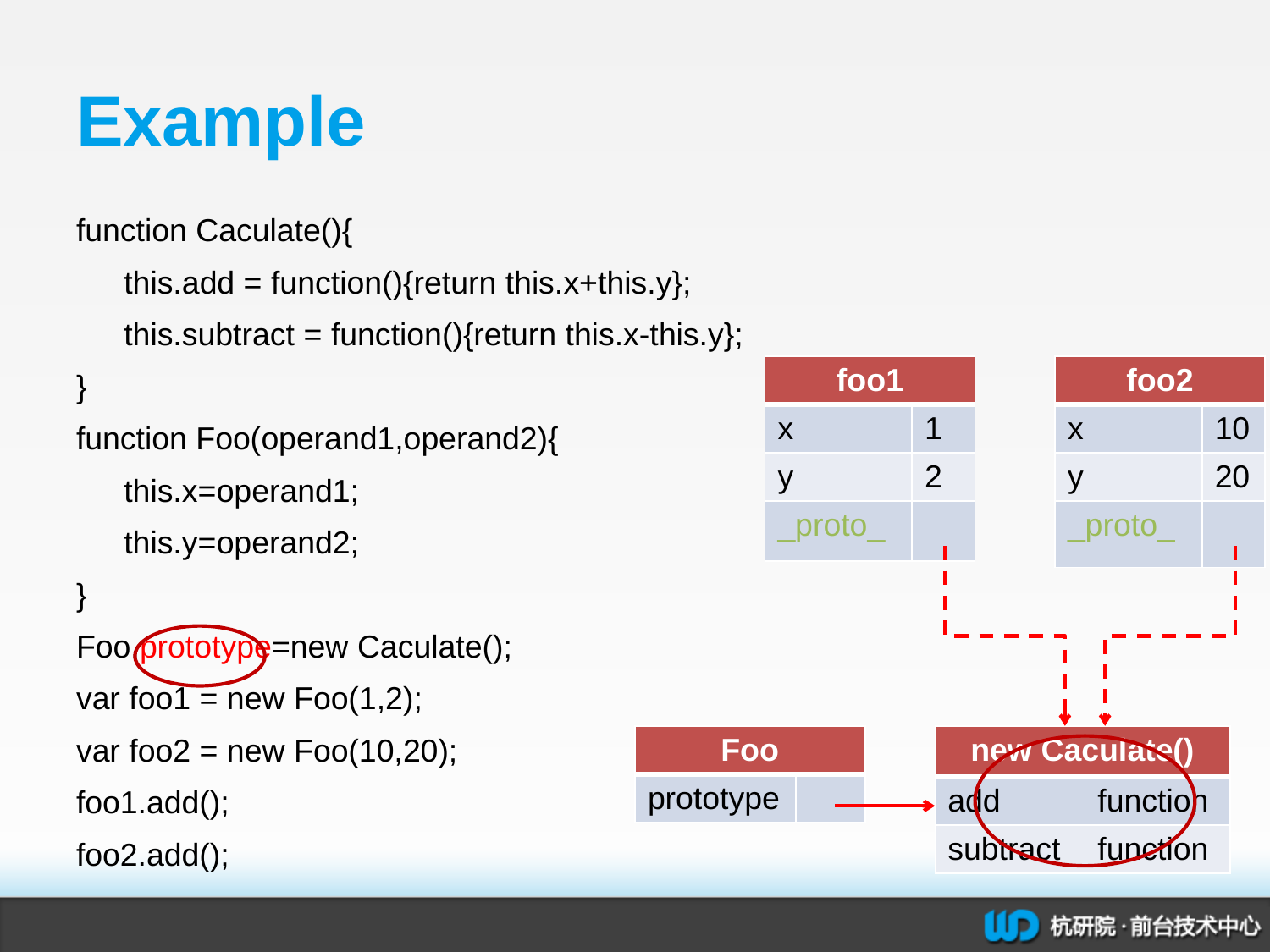

# Example
function Caculate(){
	this.add = function(){return this.x+this.y};
	this.subtract = function(){return this.x-this.y};
}
function Foo(operand1,operand2){
	this.x=operand1;
	this.y=operand2;
}
Foo.prototype=new Caculate();
var foo1 = new Foo(1,2);
var foo2 = new Foo(10,20);
foo1.add();
foo2.add();
| foo1 |  |
| --- | --- |
| x | 1 |
| y | 2 |
| \_proto\_ |  |
| foo2 |  |
| --- | --- |
| x | 10 |
| y | 20 |
| \_proto\_ |  |

| Foo |  |
| --- | --- |
| prototype |  |
| new Caculate() |  |
| --- | --- |
| add | function |
| subtract | function |